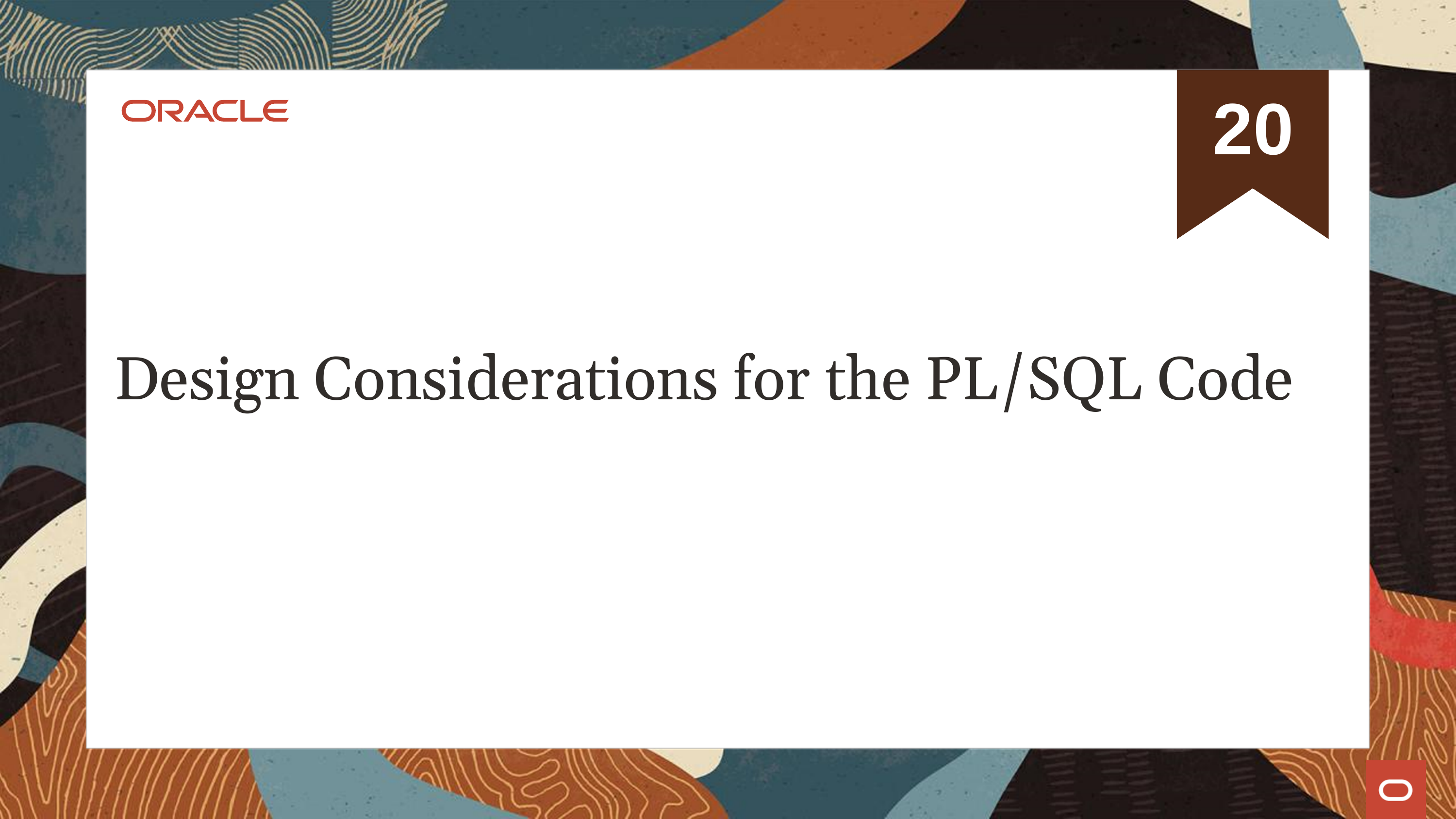

# Design Considerations for the PL/SQL Code